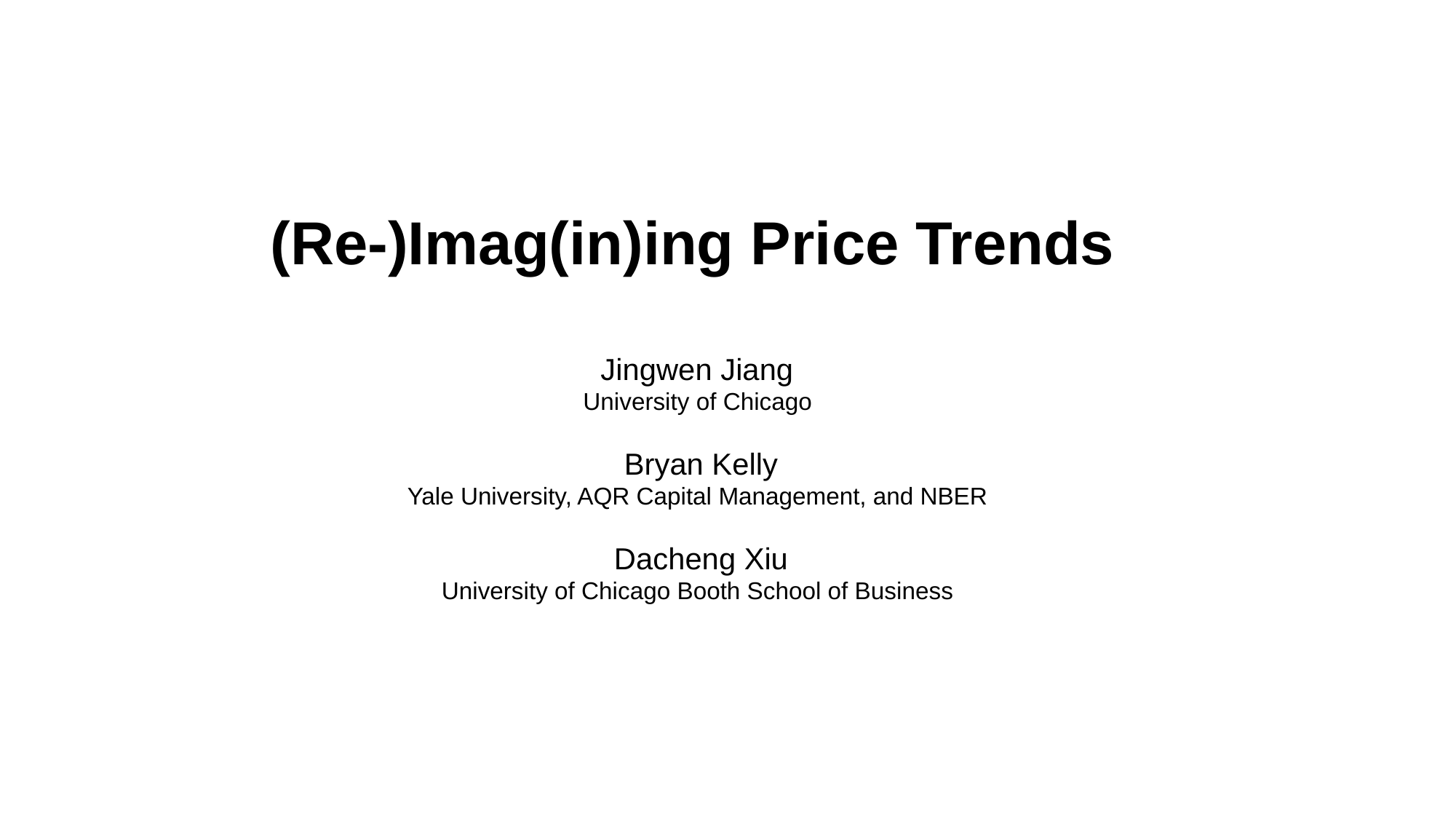

(Re-)Imag(in)ing Price Trends

Jingwen Jiang
University of Chicago

Bryan Kelly
Yale University, AQR Capital Management, and NBER

Dacheng Xiu
University of Chicago Booth School of Business